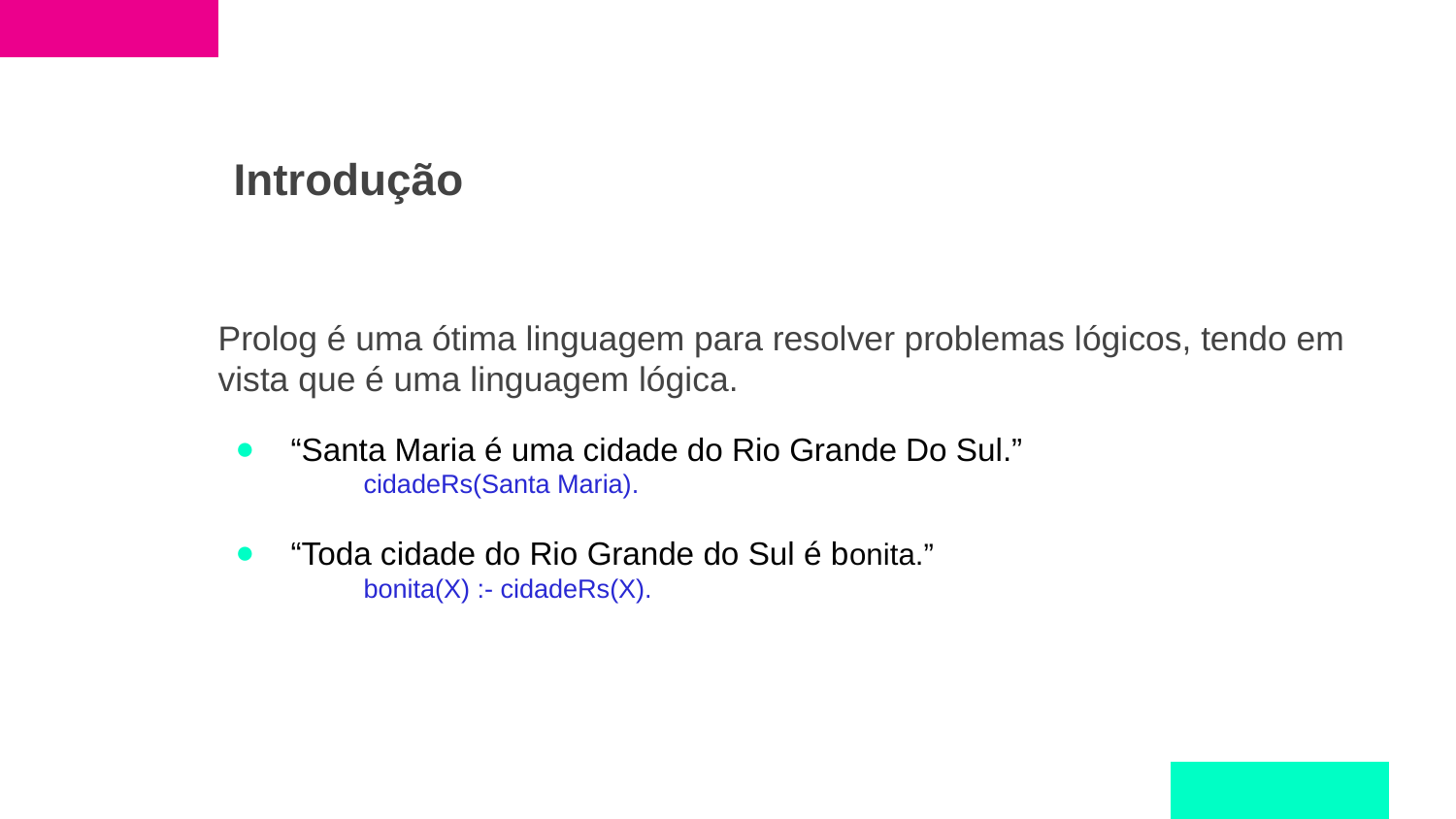

Introdução
Prolog é uma ótima linguagem para resolver problemas lógicos, tendo em vista que é uma linguagem lógica.

“Santa Maria é uma cidade do Rio Grande Do Sul.”
cidadeRs(Santa Maria).

“Toda cidade do Rio Grande do Sul é bonita.”
bonita(X) :- cidadeRs(X).